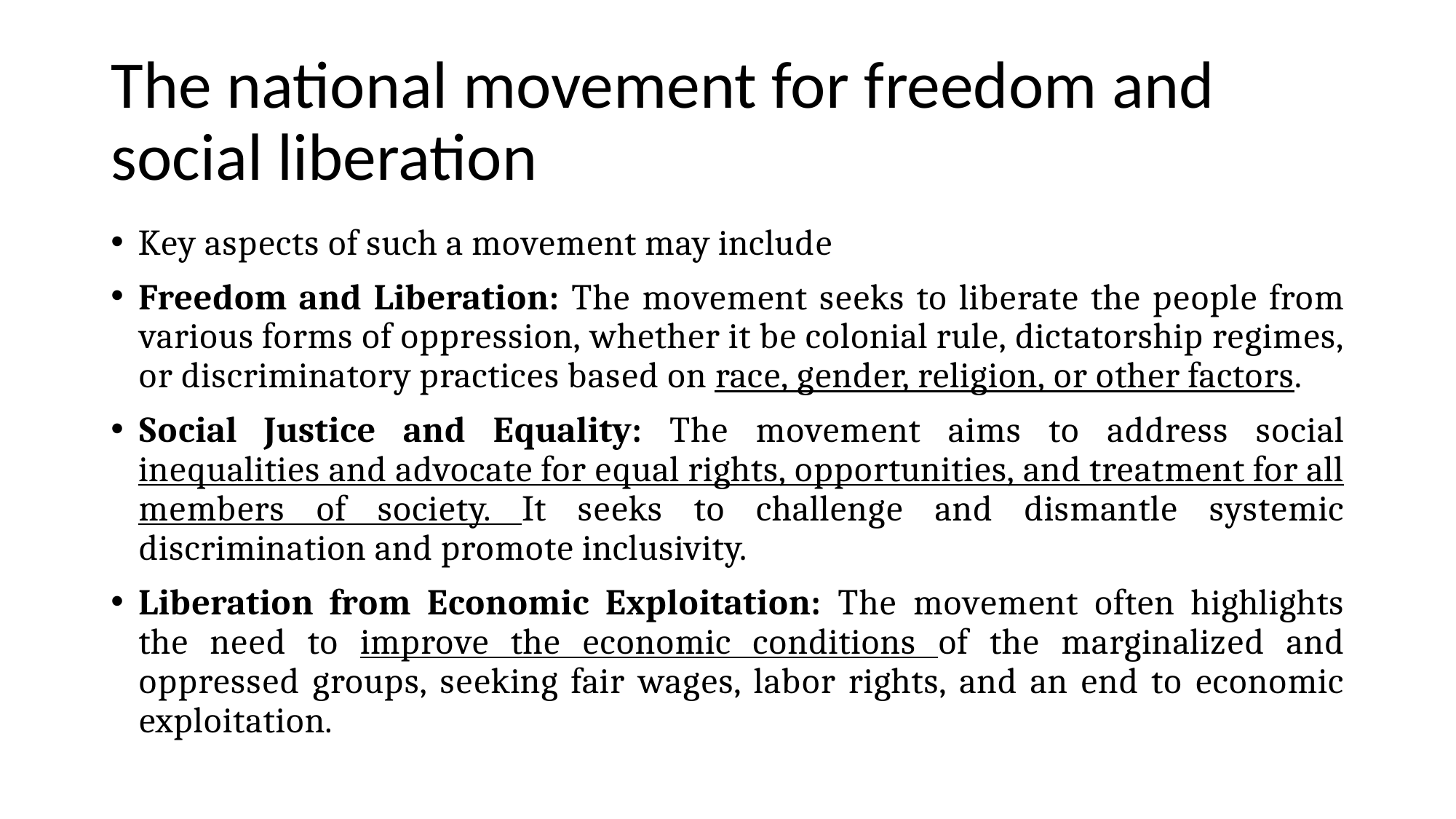

# The national movement for freedom and social liberation
Key aspects of such a movement may include
Freedom and Liberation: The movement seeks to liberate the people from various forms of oppression, whether it be colonial rule, dictatorship regimes, or discriminatory practices based on race, gender, religion, or other factors.
Social Justice and Equality: The movement aims to address social inequalities and advocate for equal rights, opportunities, and treatment for all members of society. It seeks to challenge and dismantle systemic discrimination and promote inclusivity.
Liberation from Economic Exploitation: The movement often highlights the need to improve the economic conditions of the marginalized and oppressed groups, seeking fair wages, labor rights, and an end to economic exploitation.